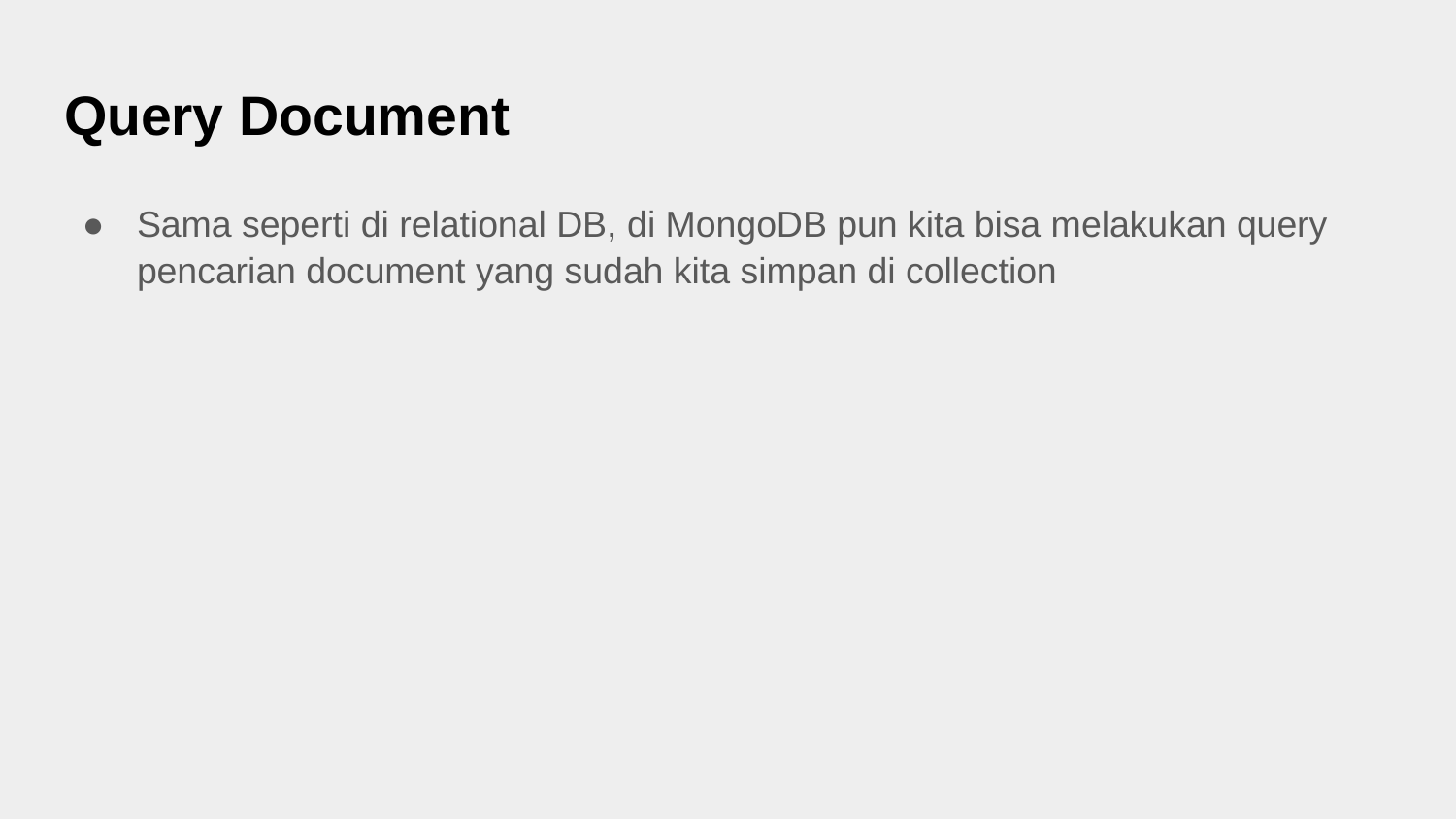

# Query Document
Sama seperti di relational DB, di MongoDB pun kita bisa melakukan query pencarian document yang sudah kita simpan di collection